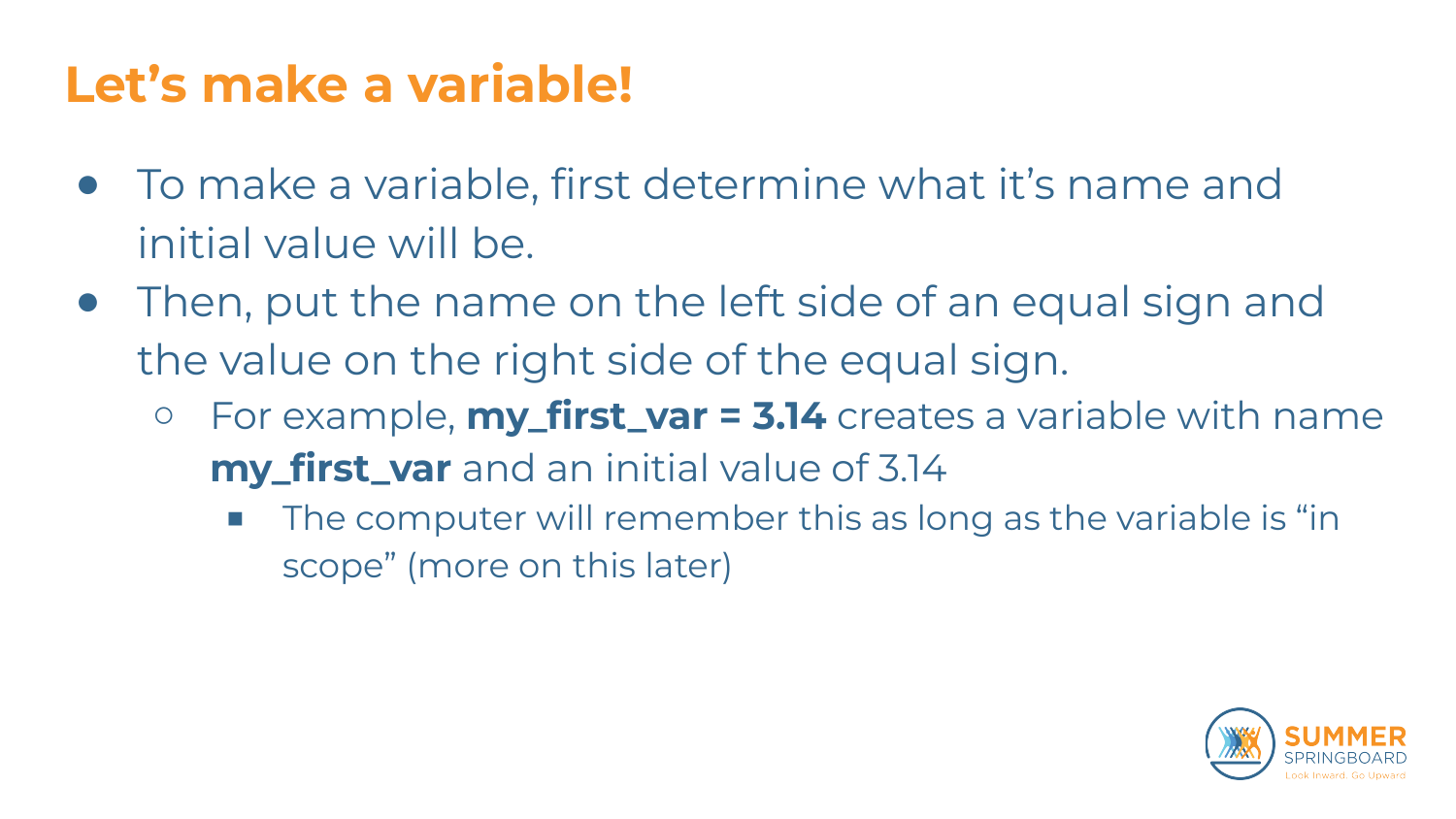

# Let’s make a variable!
To make a variable, first determine what it’s name and initial value will be.
Then, put the name on the left side of an equal sign and the value on the right side of the equal sign.
For example, my_first_var = 3.14 creates a variable with name my_first_var and an initial value of 3.14
The computer will remember this as long as the variable is “in scope” (more on this later)